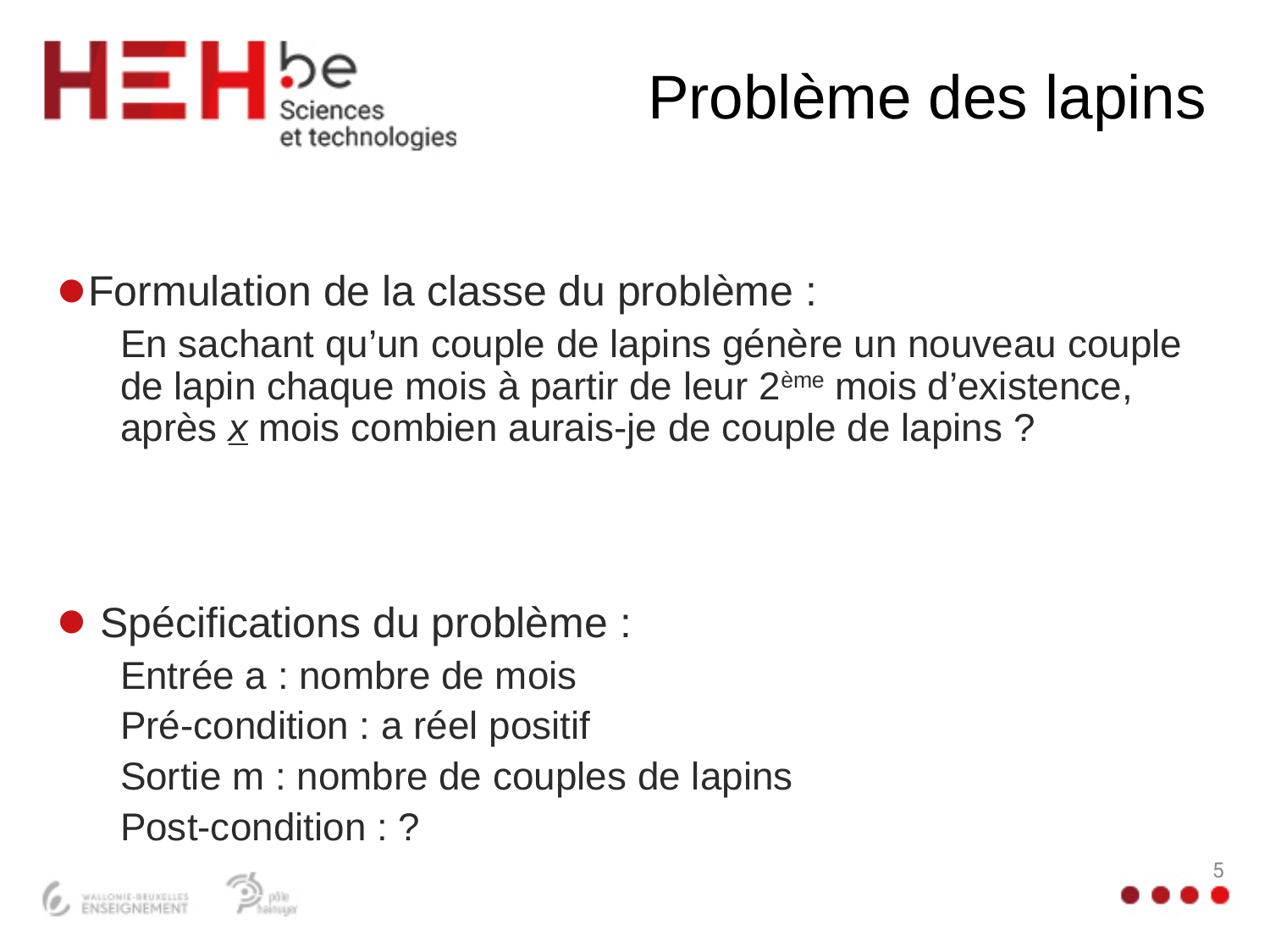

# Problème des lapins
Formulation de la classe du problème :
En sachant qu’un couple de lapins génère un nouveau couple de lapin chaque mois à partir de leur 2ème mois d’existence, après x mois combien aurais-je de couple de lapins ?

 Spécifications du problème :
Entrée a : nombre de mois
Pré-condition : a réel positif
Sortie m : nombre de couples de lapins
Post-condition : ?
5